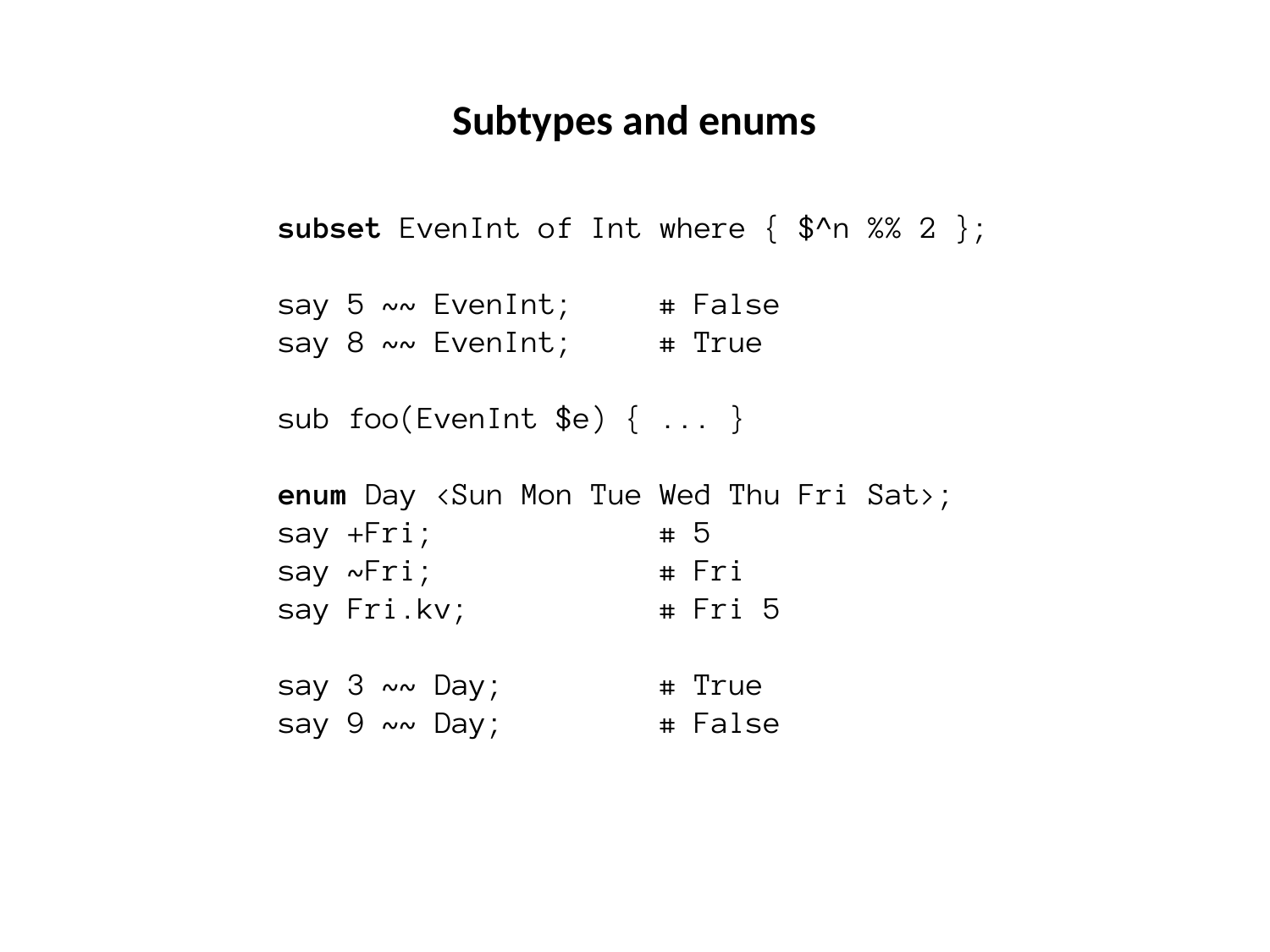

Subtypes and enums
subset EvenInt of Int where { $^n %% 2 };

say 5 ~~ EvenInt;	# False
say 8 ~~ EvenInt;	# True

sub foo(EvenInt $e) { ... }

enum Day <Sun Mon Tue Wed Thu Fri Sat>;
say +Fri;		# 5
say ~Fri;		# Fri
say Fri.kv;		# Fri 5

say 3 ~~ Day;		# True
say 9 ~~ Day;		# False